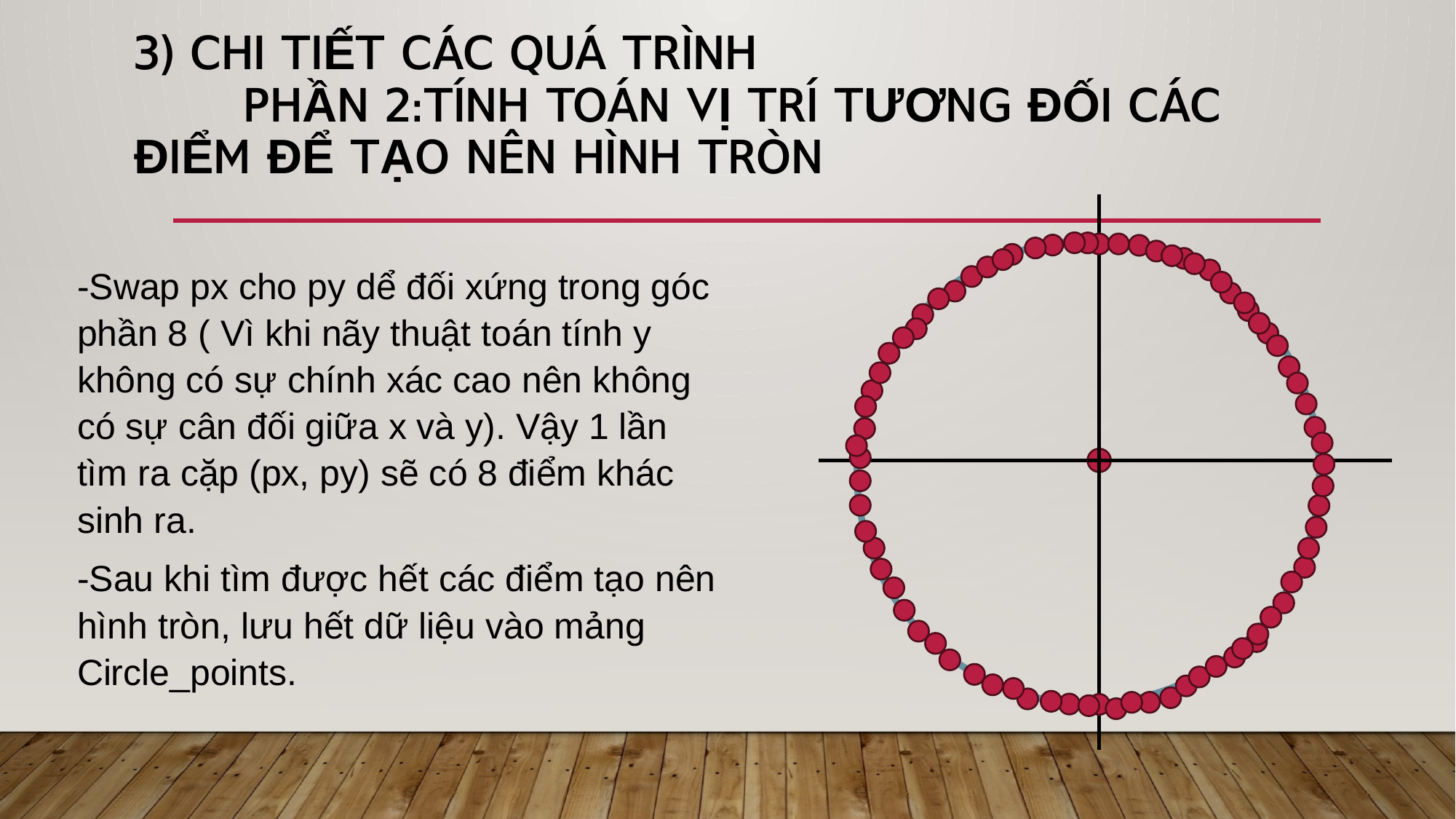

# 3) Chi tiết các quá trình phần 2:Tính toán vị trí tương đối các điểm để tạo nên hình tròn

-Swap px cho py dể đối xứng trong góc phần 8 ( Vì khi nãy thuật toán tính y không có sự chính xác cao nên không có sự cân đối giữa x và y). Vậy 1 lần tìm ra cặp (px, py) sẽ có 8 điểm khác sinh ra.
-Sau khi tìm được hết các điểm tạo nên hình tròn, lưu hết dữ liệu vào mảng Circle_points.